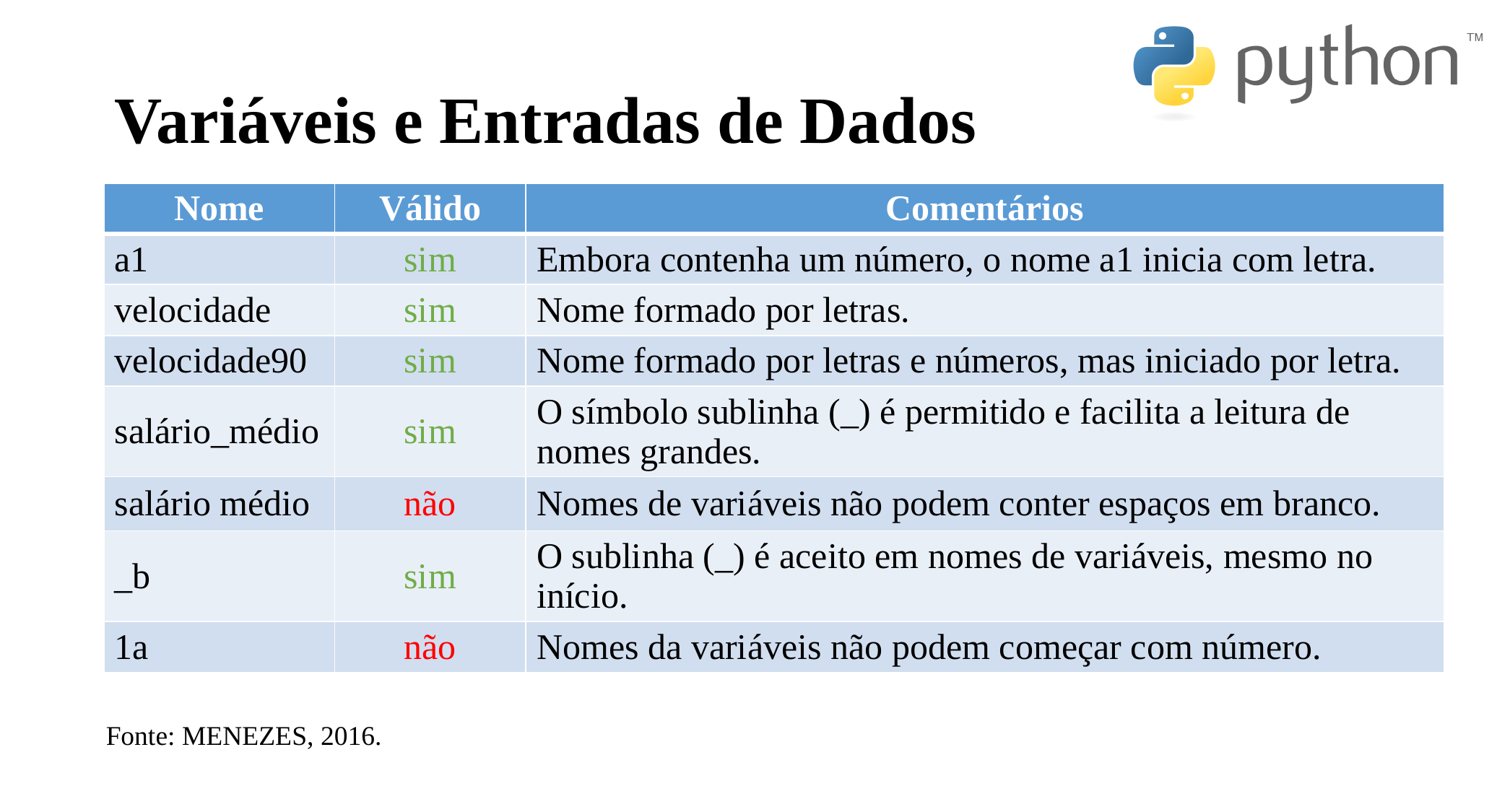

# Variáveis e Entradas de Dados
| Nome | Válido | Comentários |
| --- | --- | --- |
| a1 | sim | Embora contenha um número, o nome a1 inicia com letra. |
| velocidade | sim | Nome formado por letras. |
| velocidade90 | sim | Nome formado por letras e números, mas iniciado por letra. |
| salário\_médio | sim | O símbolo sublinha (\_) é permitido e facilita a leitura de nomes grandes. |
| salário médio | não | Nomes de variáveis não podem conter espaços em branco. |
| \_b | sim | O sublinha (\_) é aceito em nomes de variáveis, mesmo no início. |
| 1a | não | Nomes da variáveis não podem começar com número. |
Fonte: MENEZES, 2016.
37